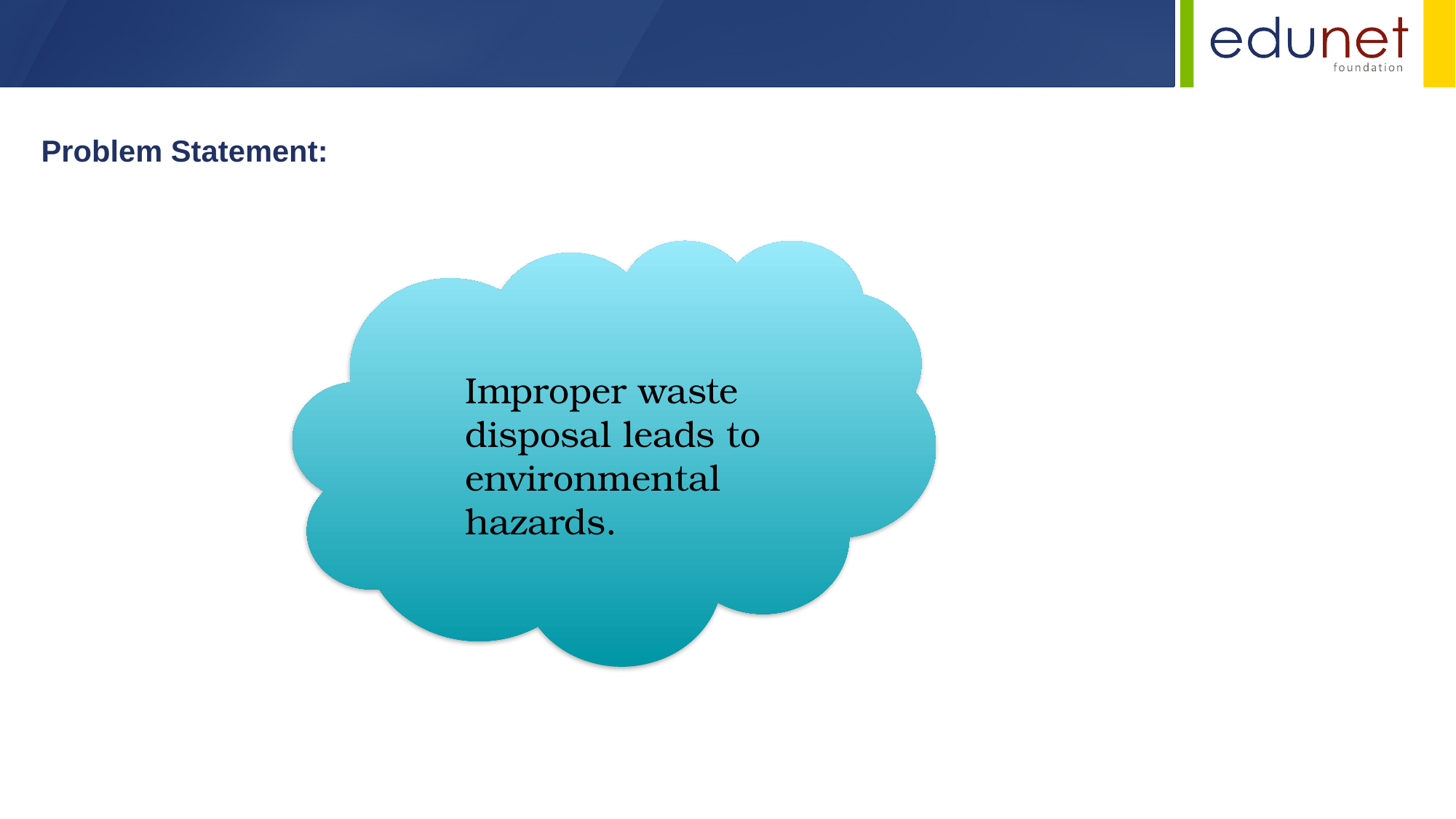

Problem Statement:

Improper waste disposal leads to environmental hazards.